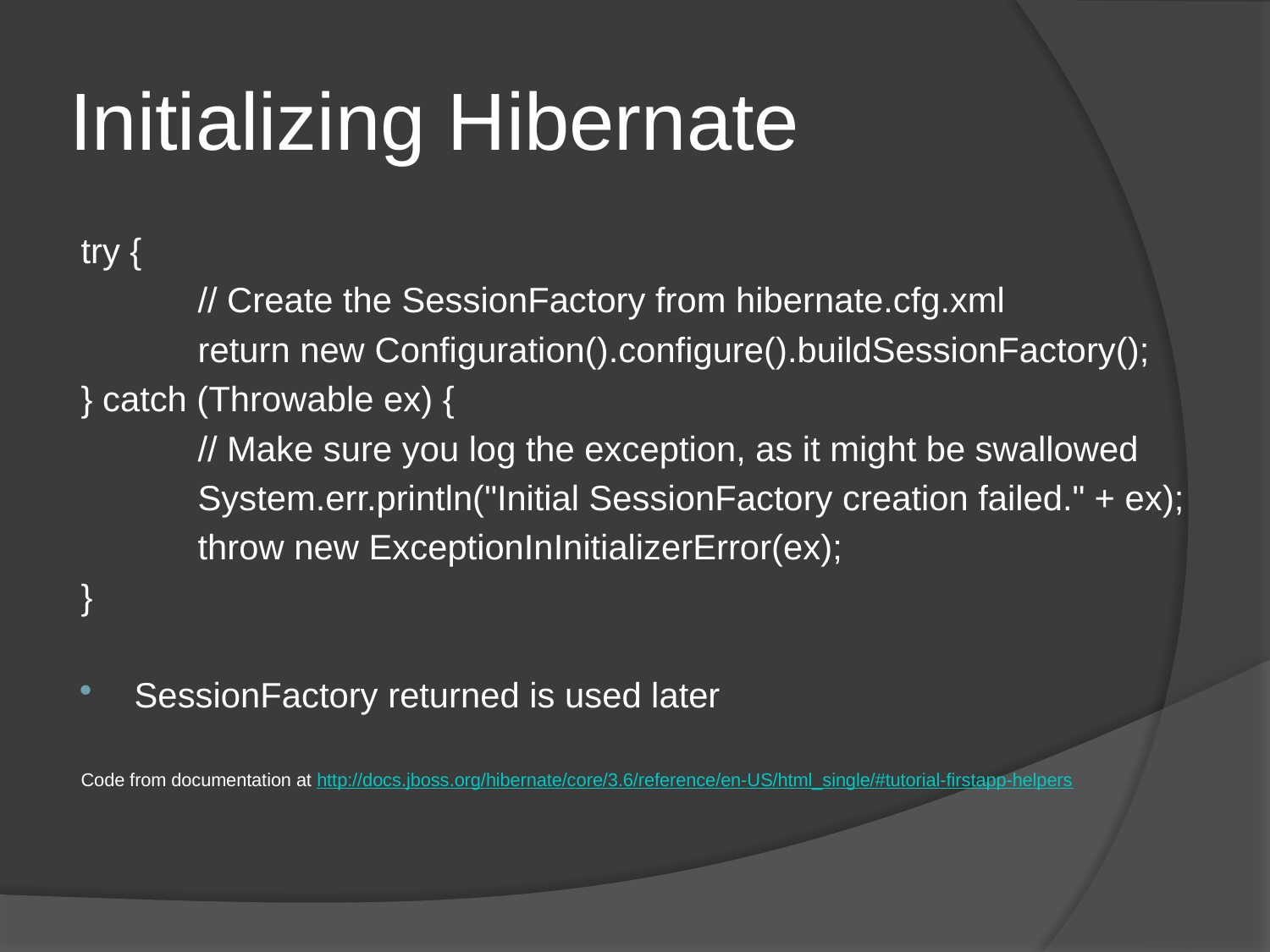

# Initializing Hibernate
try {
            // Create the SessionFactory from hibernate.cfg.xml
            return new Configuration().configure().buildSessionFactory();
} catch (Throwable ex) {
            // Make sure you log the exception, as it might be swallowed
            System.err.println("Initial SessionFactory creation failed." + ex);
            throw new ExceptionInInitializerError(ex);
}

SessionFactory returned is used later

Code from documentation at http://docs.jboss.org/hibernate/core/3.6/reference/en-US/html_single/#tutorial-firstapp-helpers